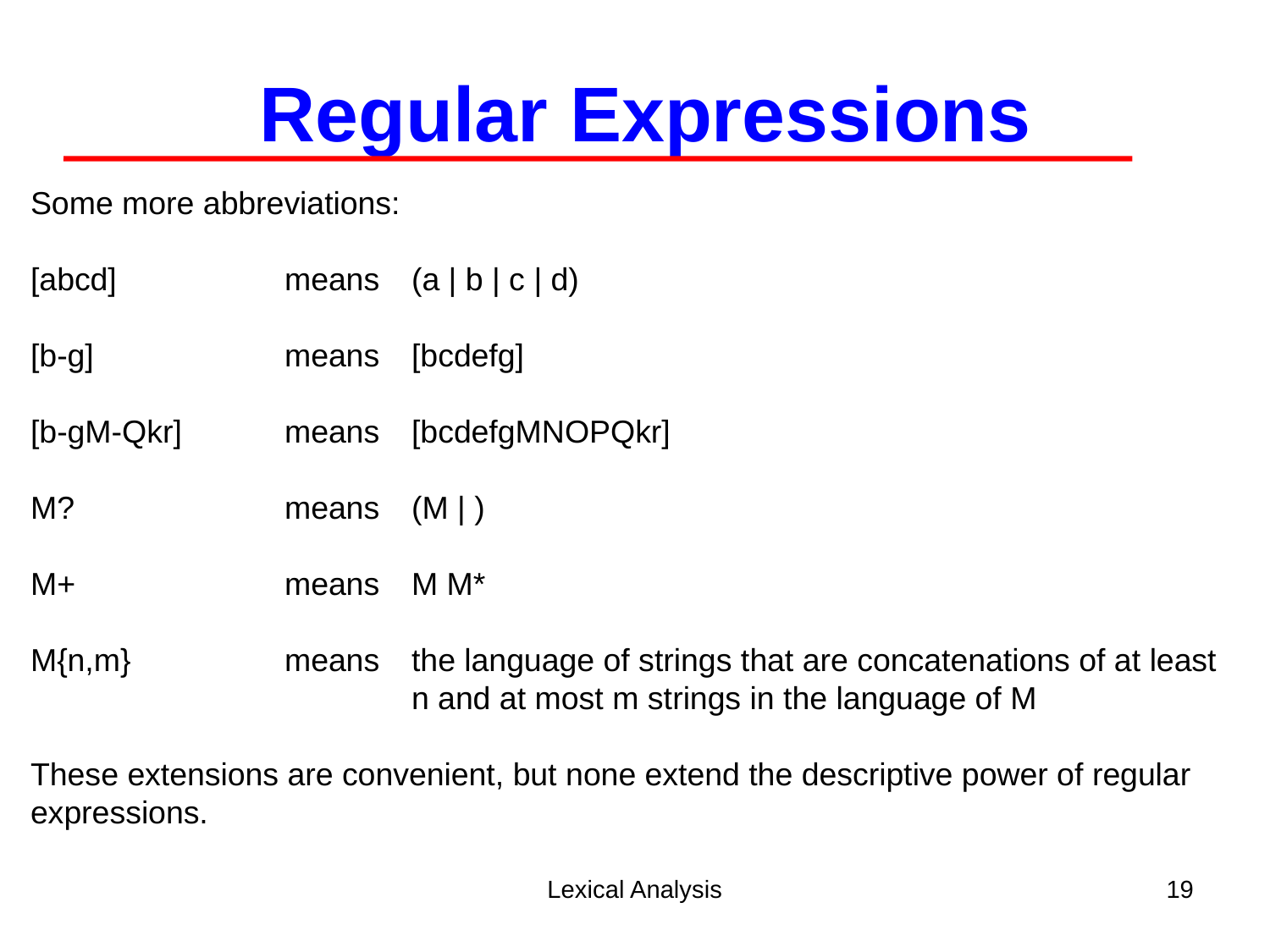

Regular Expressions

Some more abbreviations:

[abcd] 		means	(a | b | c | d)

[b-g]		means	[bcdefg]

[b-gM-Qkr]	means	[bcdefgMNOPQkr]

M?		means	(M | )

M+		means 	M M*

M{n,m}		means	the language of strings that are concatenations of at least 			n and at most m strings in the language of M

These extensions are convenient, but none extend the descriptive power of regular expressions.
Lexical Analysis
19